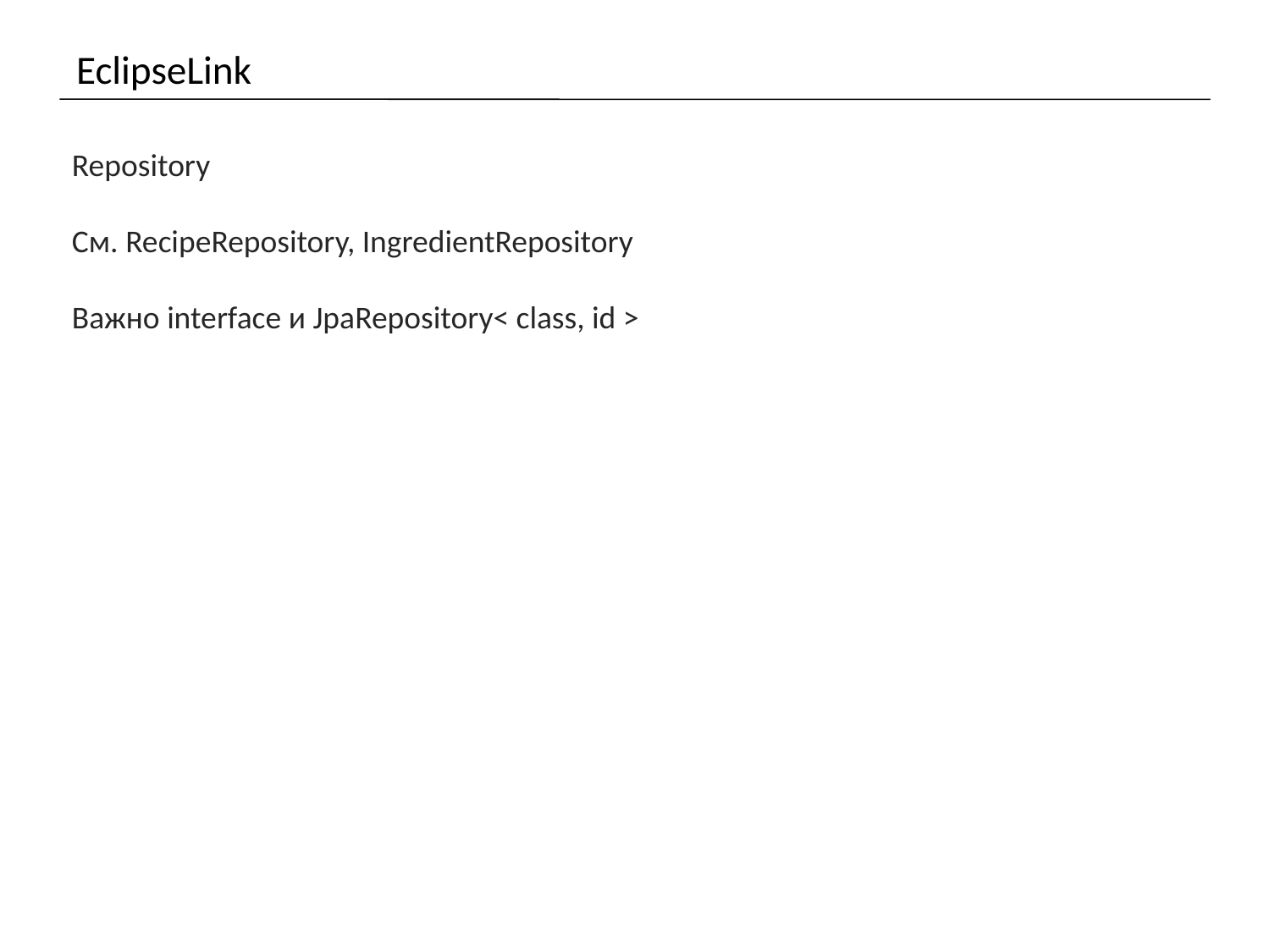

# EclipseLink
Repository

См. RecipeRepository, IngredientRepository

Важно interface и JpaRepository< class, id >